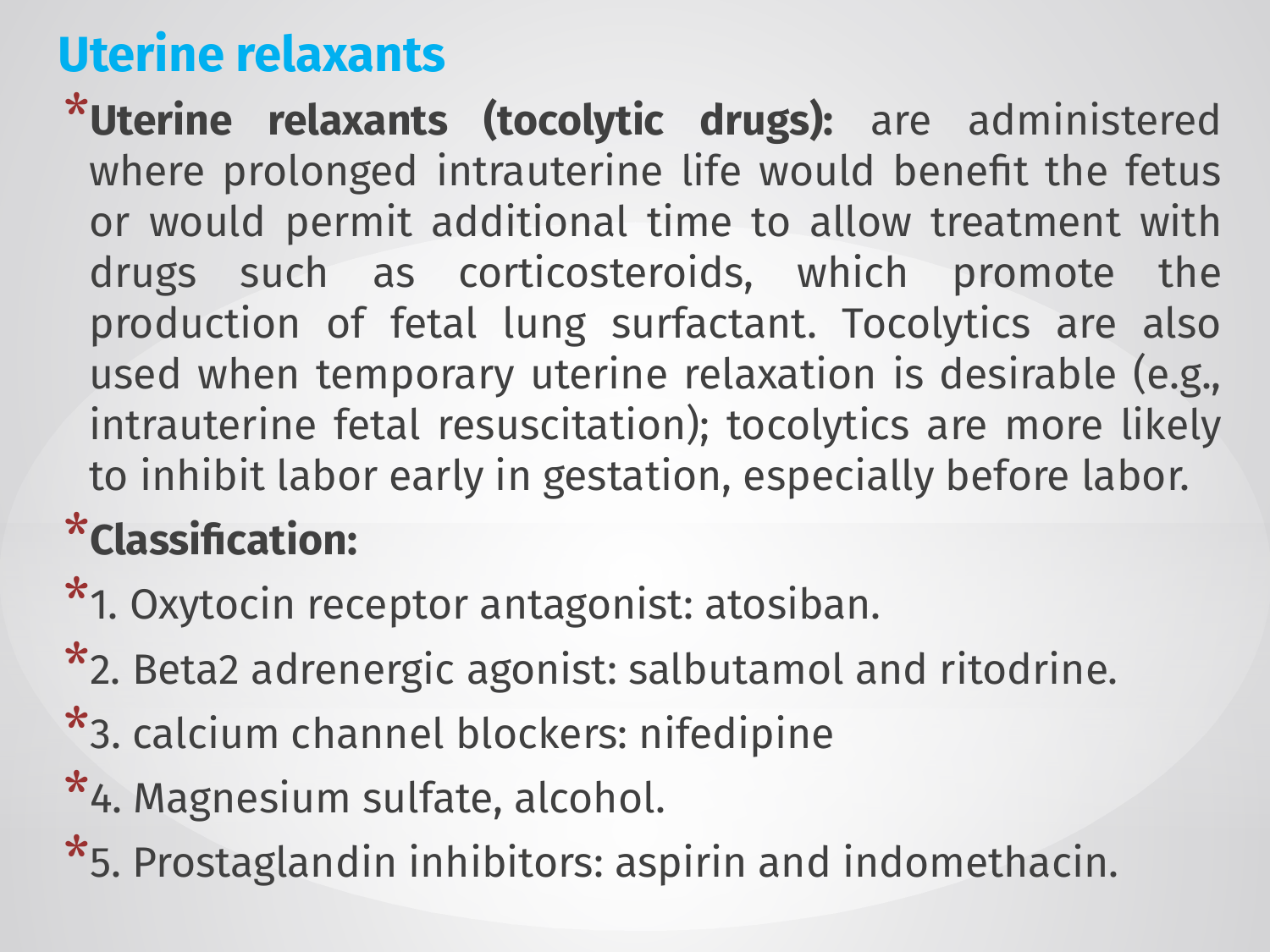

# Uterine relaxants
Uterine relaxants (tocolytic drugs): are administered where prolonged intrauterine life would benefit the fetus or would permit additional time to allow treatment with drugs such as corticosteroids, which promote the production of fetal lung surfactant. Tocolytics are also used when temporary uterine relaxation is desirable (e.g., intrauterine fetal resuscitation); tocolytics are more likely to inhibit labor early in gestation, especially before labor.
Classification:
1. Oxytocin receptor antagonist: atosiban.
2. Beta2 adrenergic agonist: salbutamol and ritodrine.
3. calcium channel blockers: nifedipine
4. Magnesium sulfate, alcohol.
5. Prostaglandin inhibitors: aspirin and indomethacin.